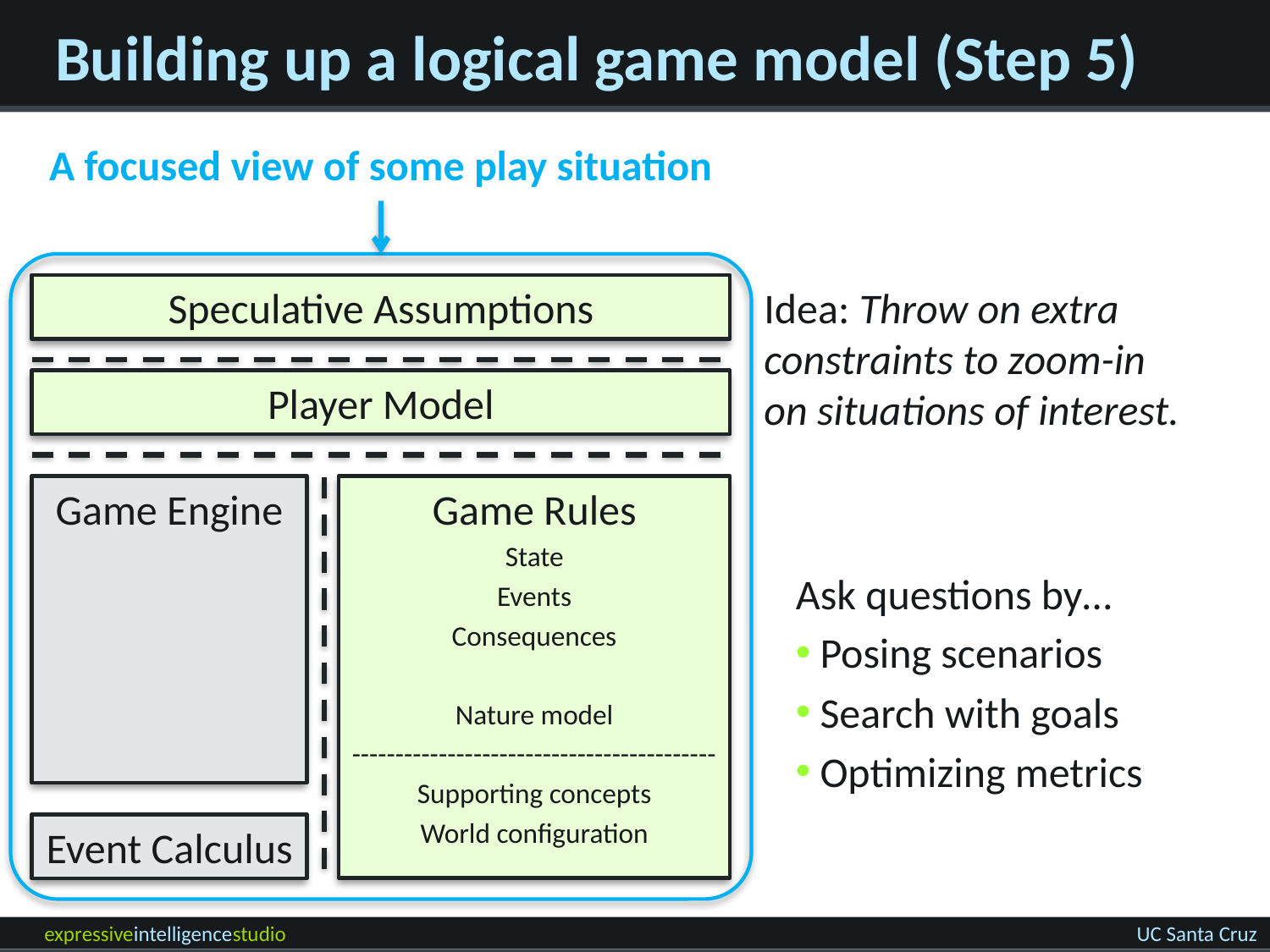

# Building up a logical game model (Step 5)
A focused view of some play situation

Speculative Assumptions

Idea: Throw on extra constraints to zoom-in on situations of interest.
Player Model
Game Engine
Game Rules
State
Events
Consequences

Nature model
------------------------------------------
Supporting concepts
World configuration

Ask questions by…
 Posing scenarios
 Search with goals
 Optimizing metrics
Event Calculus